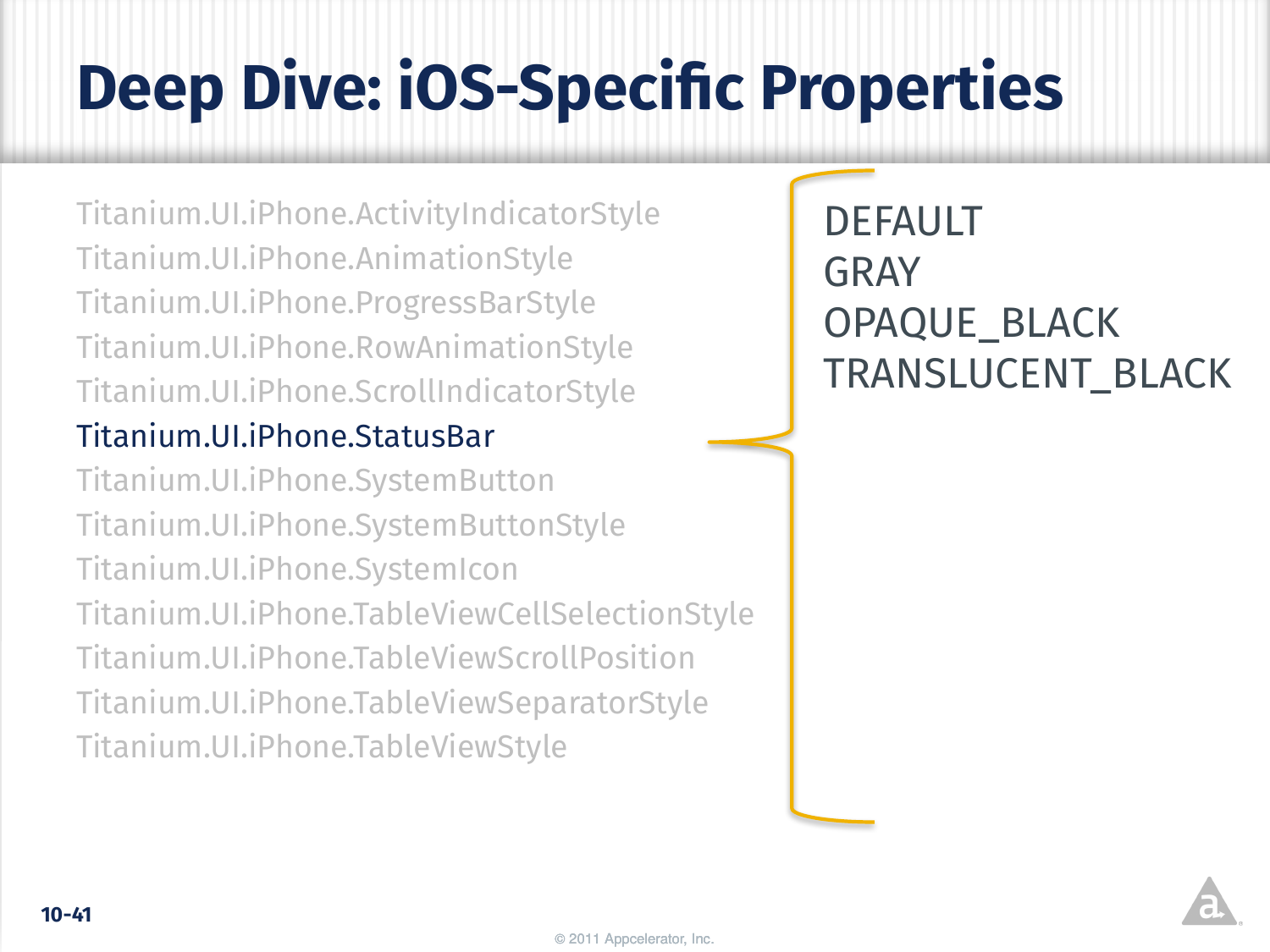

# Deep Dive: iOS-Specific Properties

Titanium.UI.iPhone.ActivityIndicatorStyle
Titanium.UI.iPhone.AnimationStyle
Titanium.UI.iPhone.ProgressBarStyle
Titanium.UI.iPhone.RowAnimationStyle
Titanium.UI.iPhone.ScrollIndicatorStyle
Titanium.UI.iPhone.StatusBar
Titanium.UI.iPhone.SystemButton
Titanium.UI.iPhone.SystemButtonStyle
Titanium.UI.iPhone.SystemIcon
Titanium.UI.iPhone.TableViewCellSelectionStyle
Titanium.UI.iPhone.TableViewScrollPosition
Titanium.UI.iPhone.TableViewSeparatorStyle
Titanium.UI.iPhone.TableViewStyle
DEFAULT
GRAY
OPAQUE_BLACK
TRANSLUCENT_BLACK
10-41